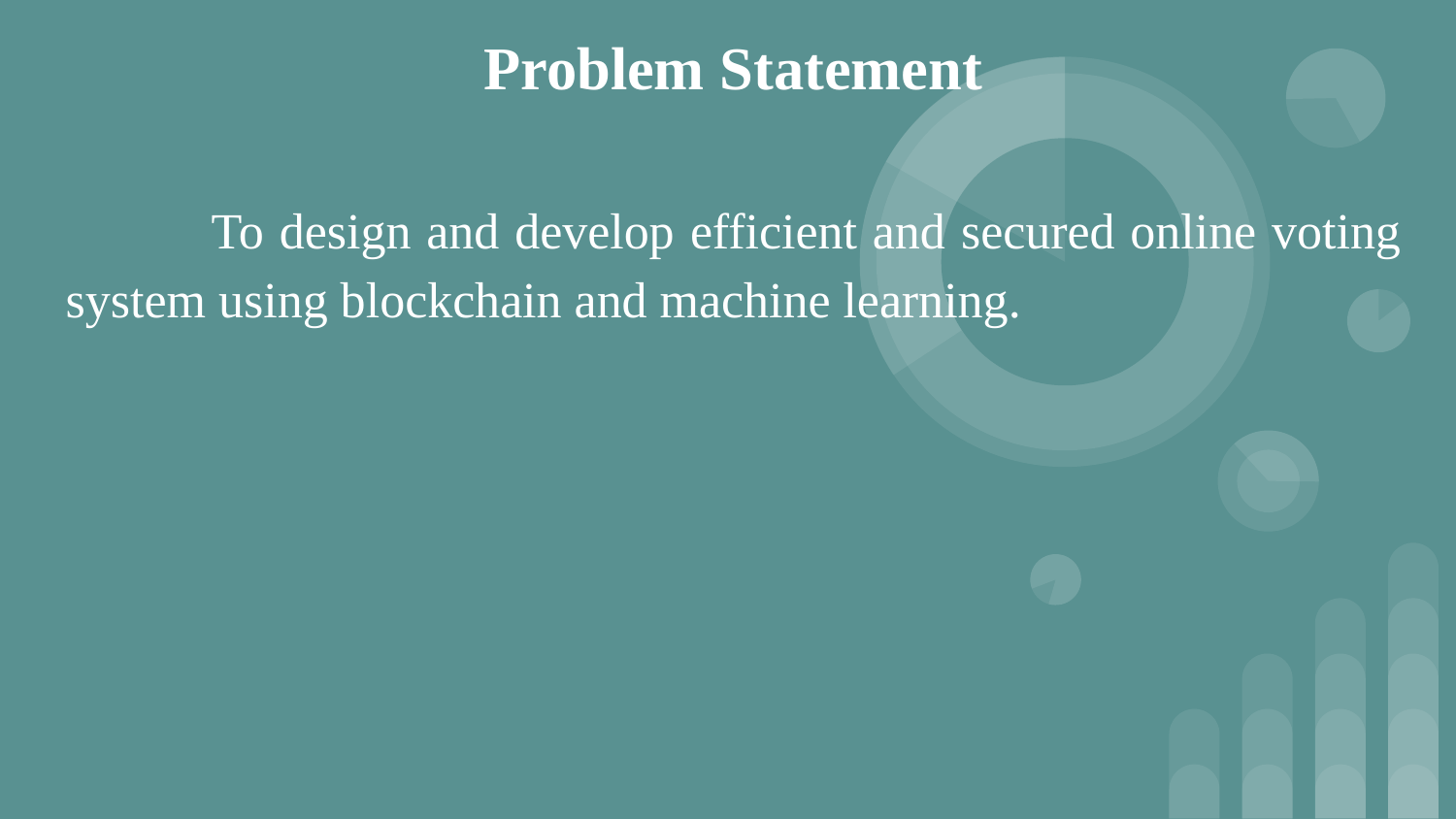

Problem Statement
	To design and develop efficient and secured online voting system using blockchain and machine learning.